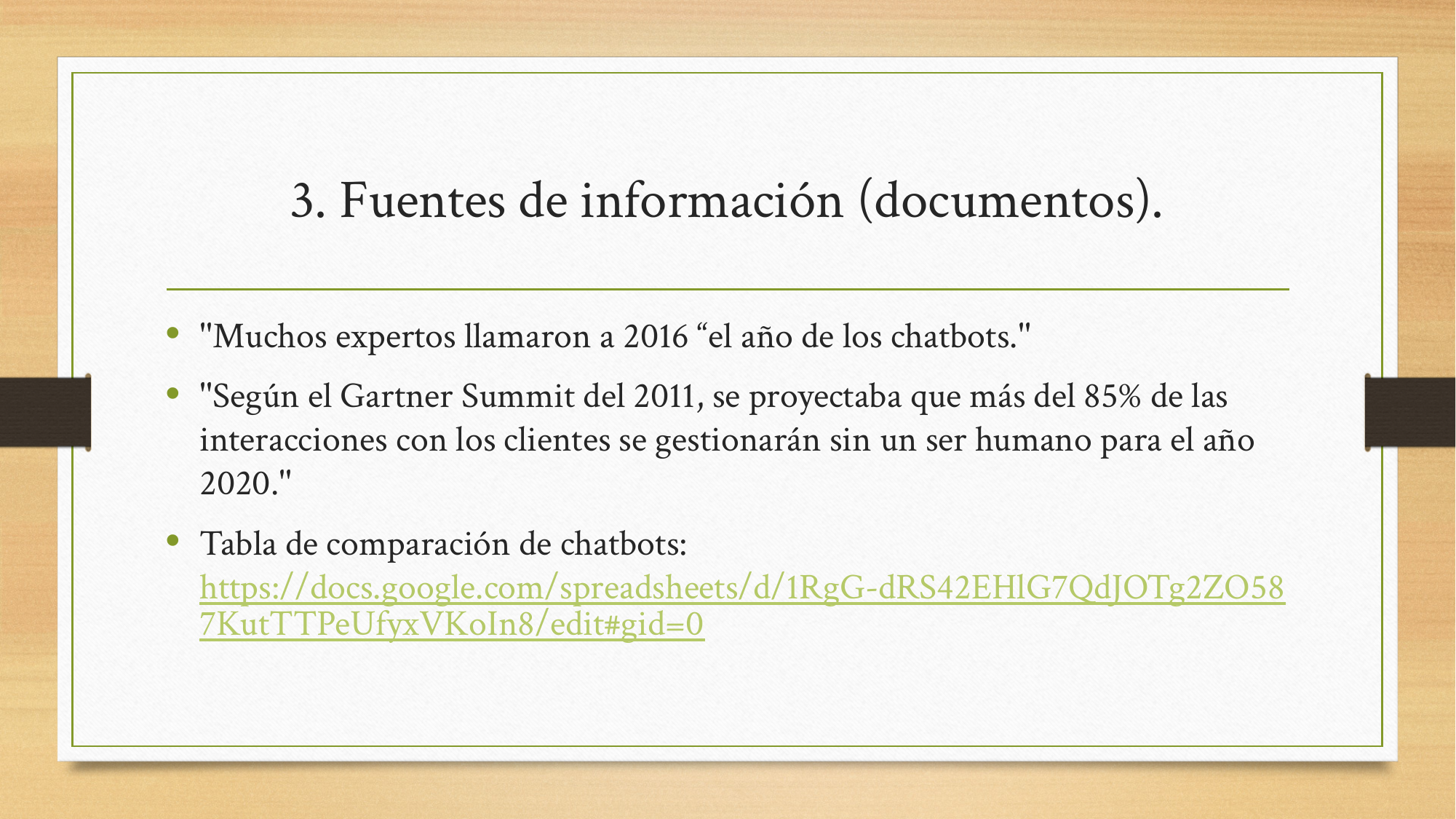

# 3. Fuentes de información (documentos).
''Muchos expertos llamaron a 2016 “el año de los chatbots.''
''Según el Gartner Summit del 2011, se proyectaba que más del 85% de las interacciones con los clientes se gestionarán sin un ser humano para el año 2020.''
Tabla de comparación de chatbots: https://docs.google.com/spreadsheets/d/1RgG-dRS42EHlG7QdJOTg2ZO587KutTTPeUfyxVKoIn8/edit#gid=0